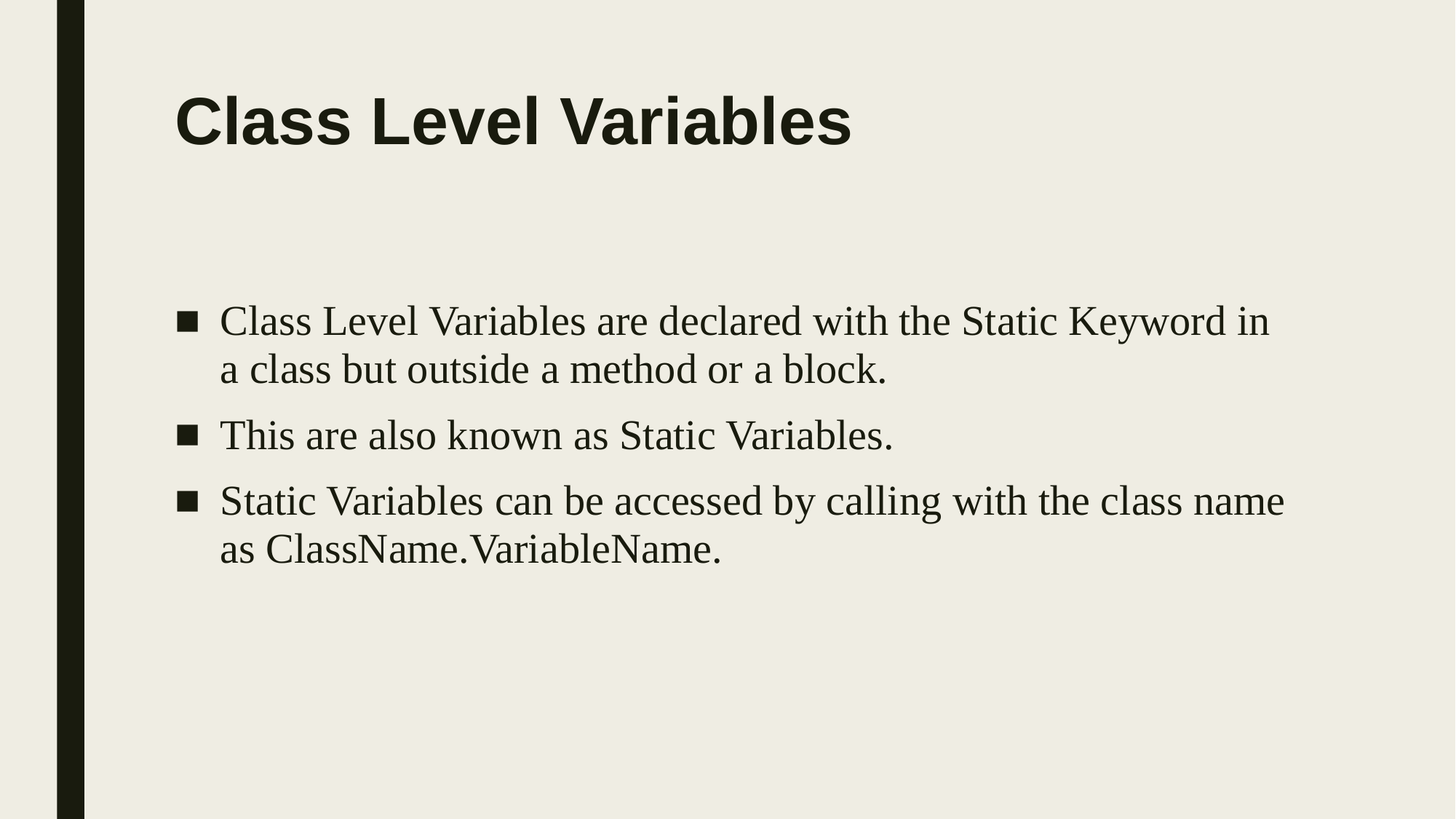

# Class Level Variables
Class Level Variables are declared with the Static Keyword in a class but outside a method or a block.
This are also known as Static Variables.
Static Variables can be accessed by calling with the class name as ClassName.VariableName.